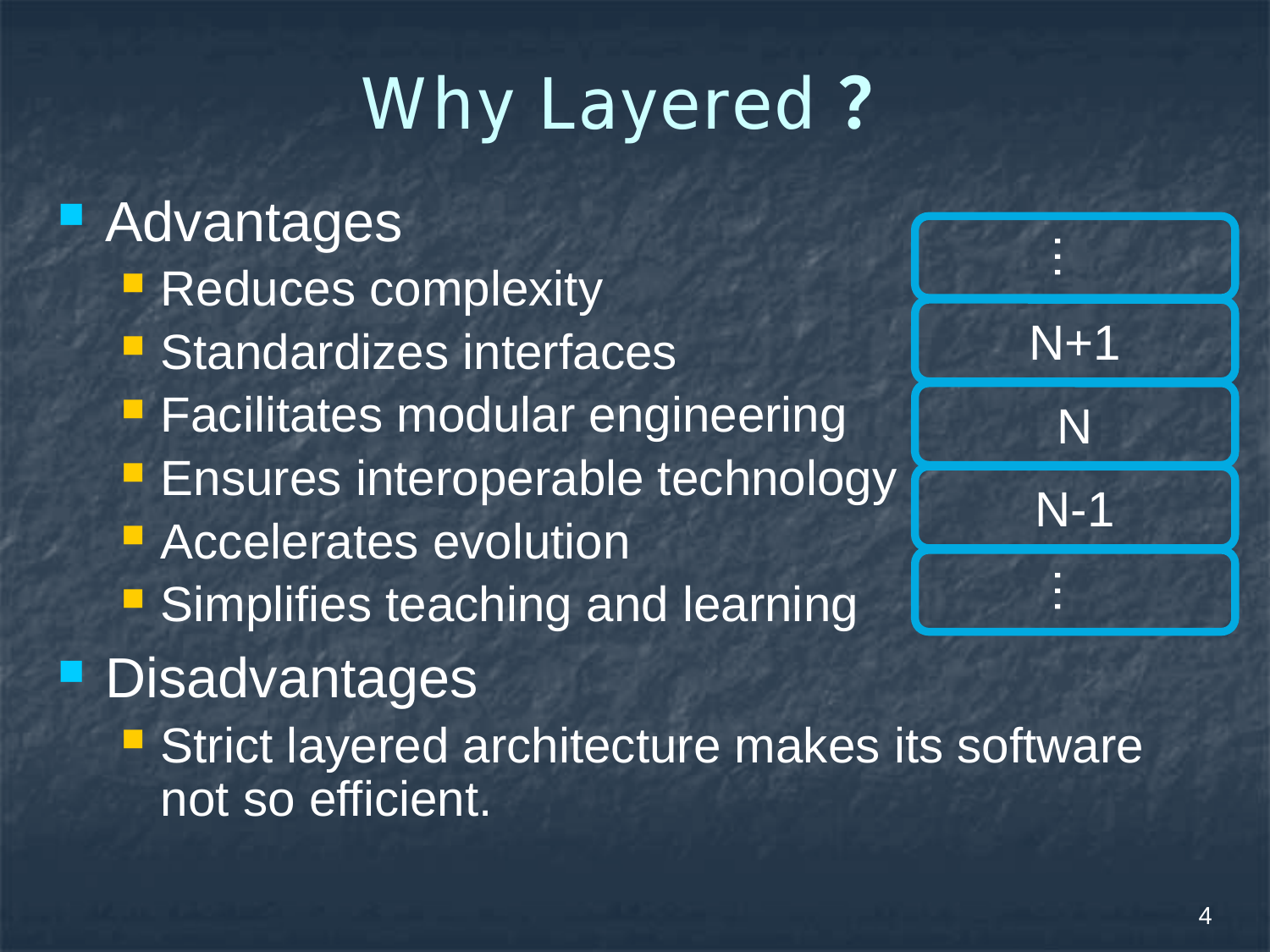

# Why Layered？
Advantages
Reduces complexity
Standardizes interfaces
Facilitates modular engineering
Ensures interoperable technology
Accelerates evolution
Simplifies teaching and learning
Disadvantages
Strict layered architecture makes its software not so efficient.
…
N+1
N
N-1
…
4